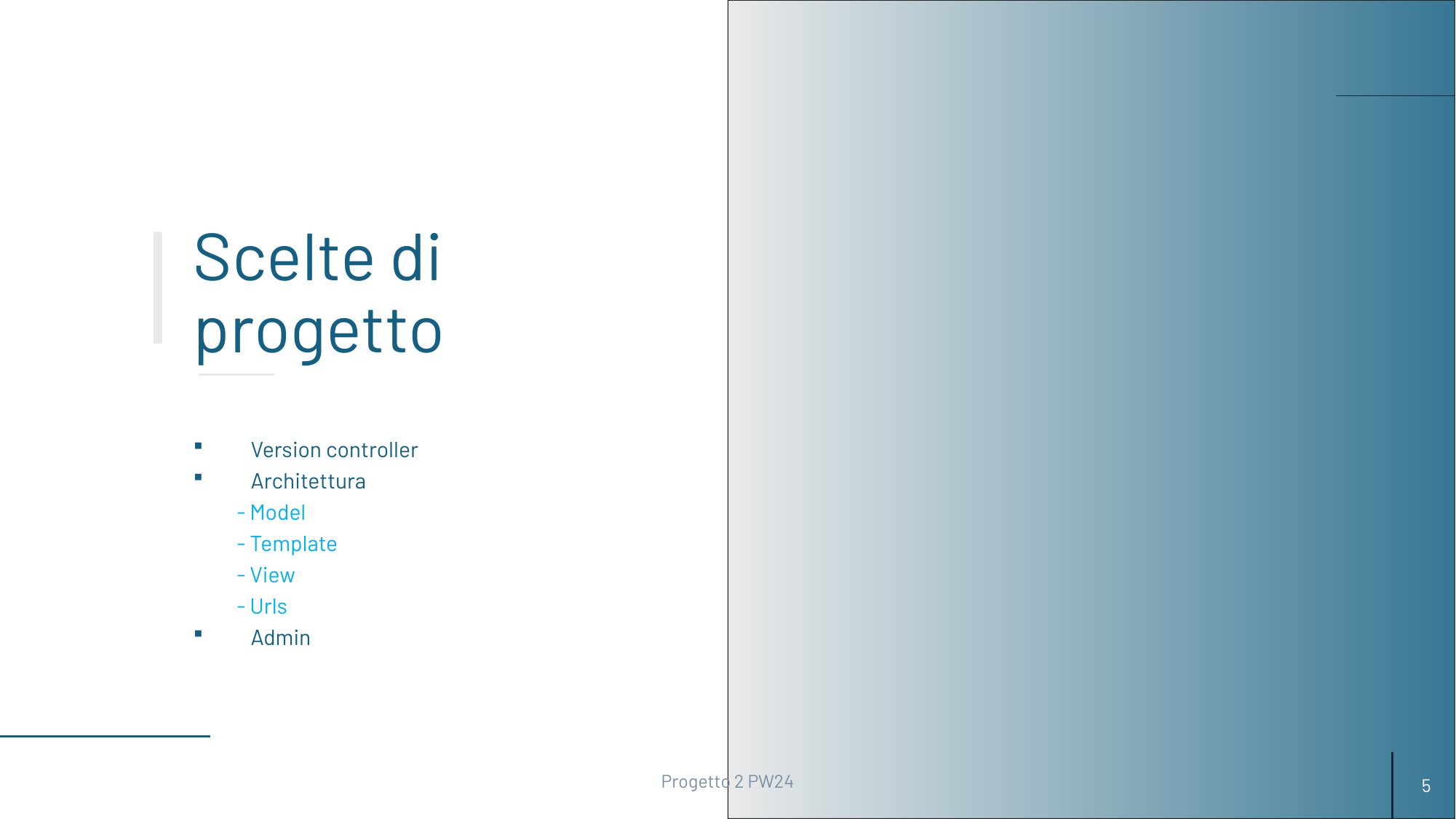

# Scelte di progetto
Version controller
Architettura
	- Model
	- Template
	- View
	- Urls
Admin
-
Progetto 2 PW24
5